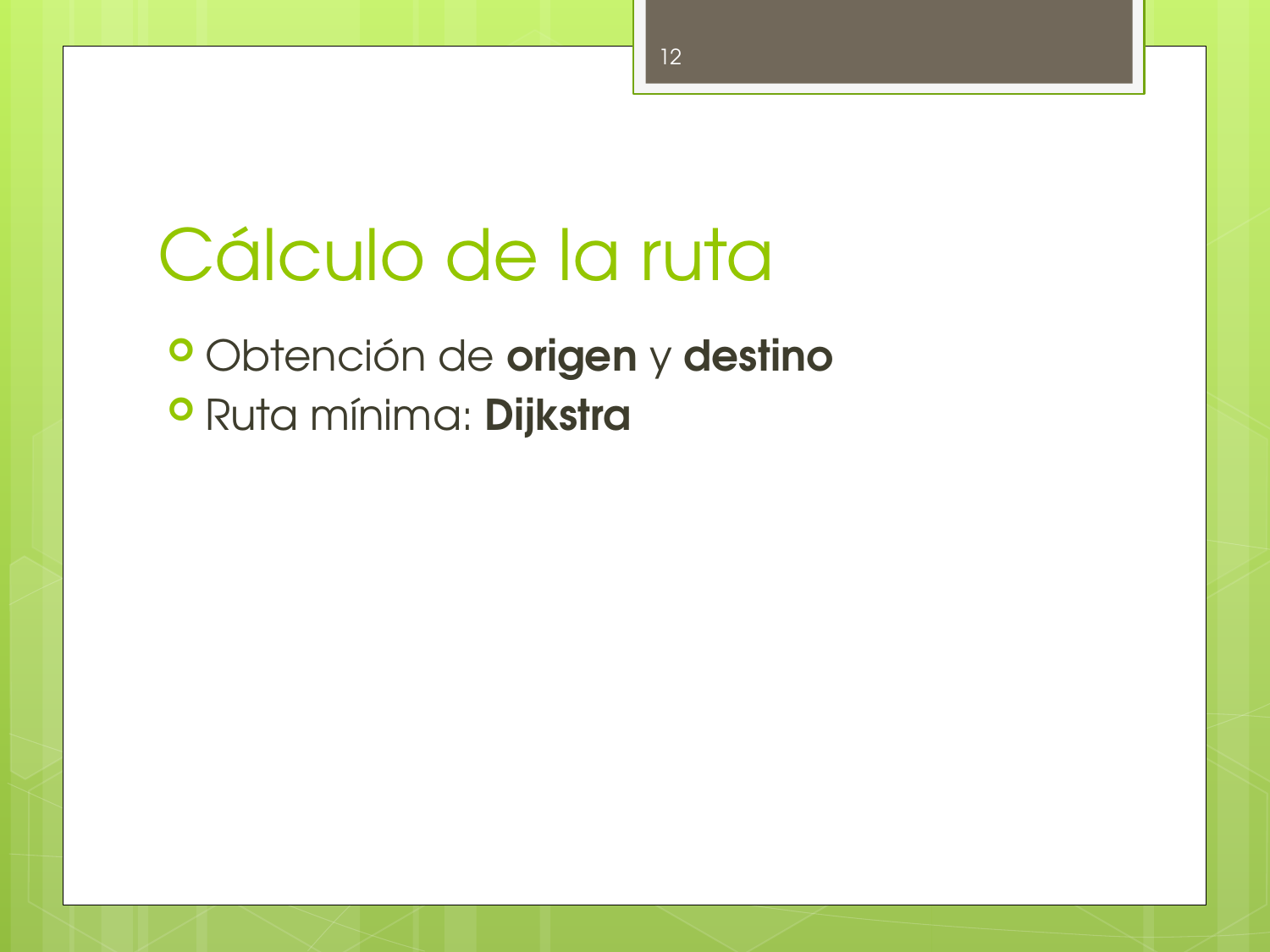

12
# Cálculo de la ruta
Obtención de origen y destino
Ruta mínima: Dijkstra